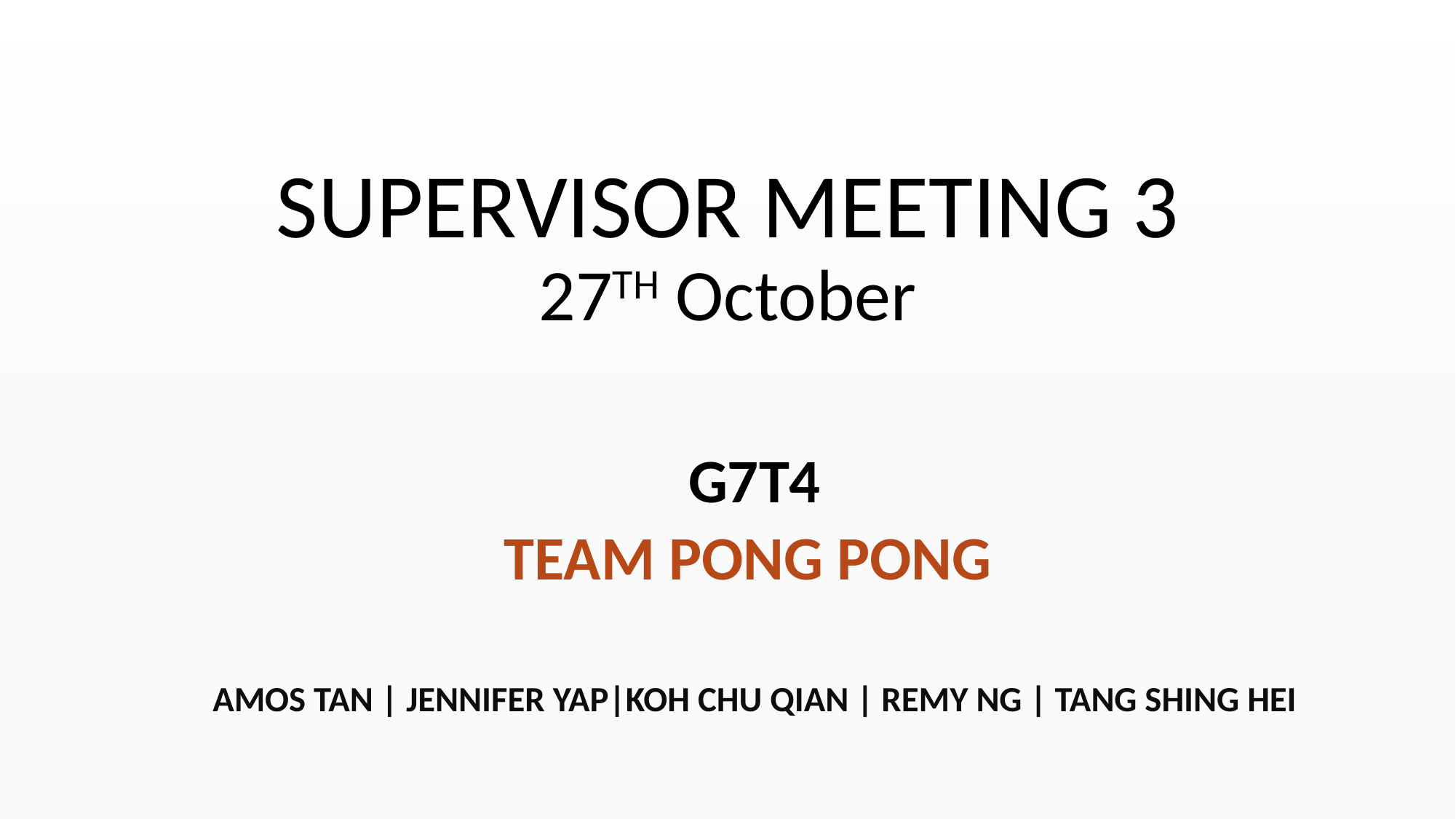

# SUPERVISOR MEETING 3 27TH October
G7T4
TEAM PONG PONG

AMOS TAN | JENNIFER YAP|KOH CHU QIAN | REMY NG | TANG SHING HEI